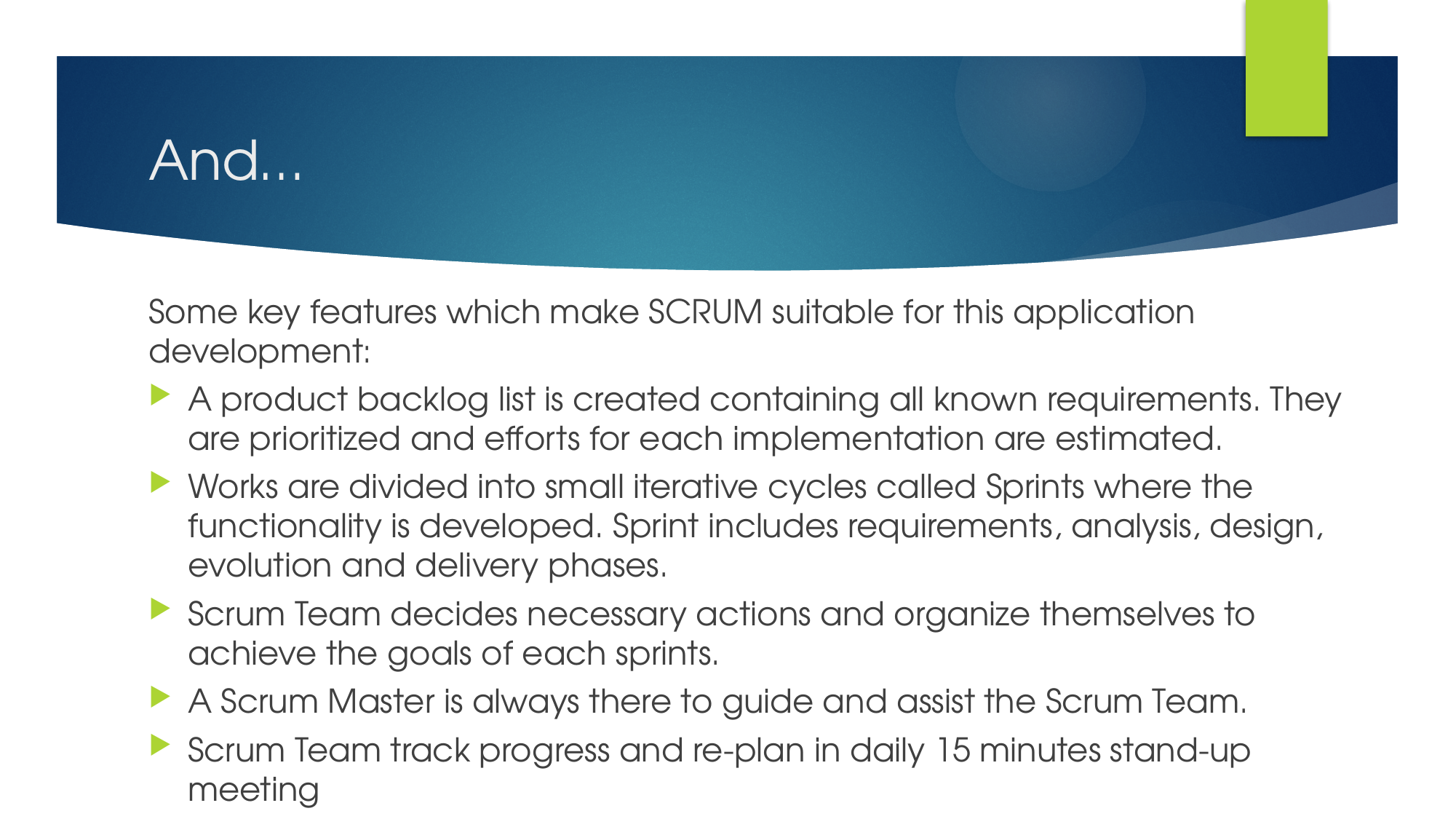

# And…
Some key features which make SCRUM suitable for this application development:
A product backlog list is created containing all known requirements. They are prioritized and efforts for each implementation are estimated.
Works are divided into small iterative cycles called Sprints where the functionality is developed. Sprint includes requirements, analysis, design, evolution and delivery phases.
Scrum Team decides necessary actions and organize themselves to achieve the goals of each sprints.
A Scrum Master is always there to guide and assist the Scrum Team.
Scrum Team track progress and re-plan in daily 15 minutes stand-up meeting